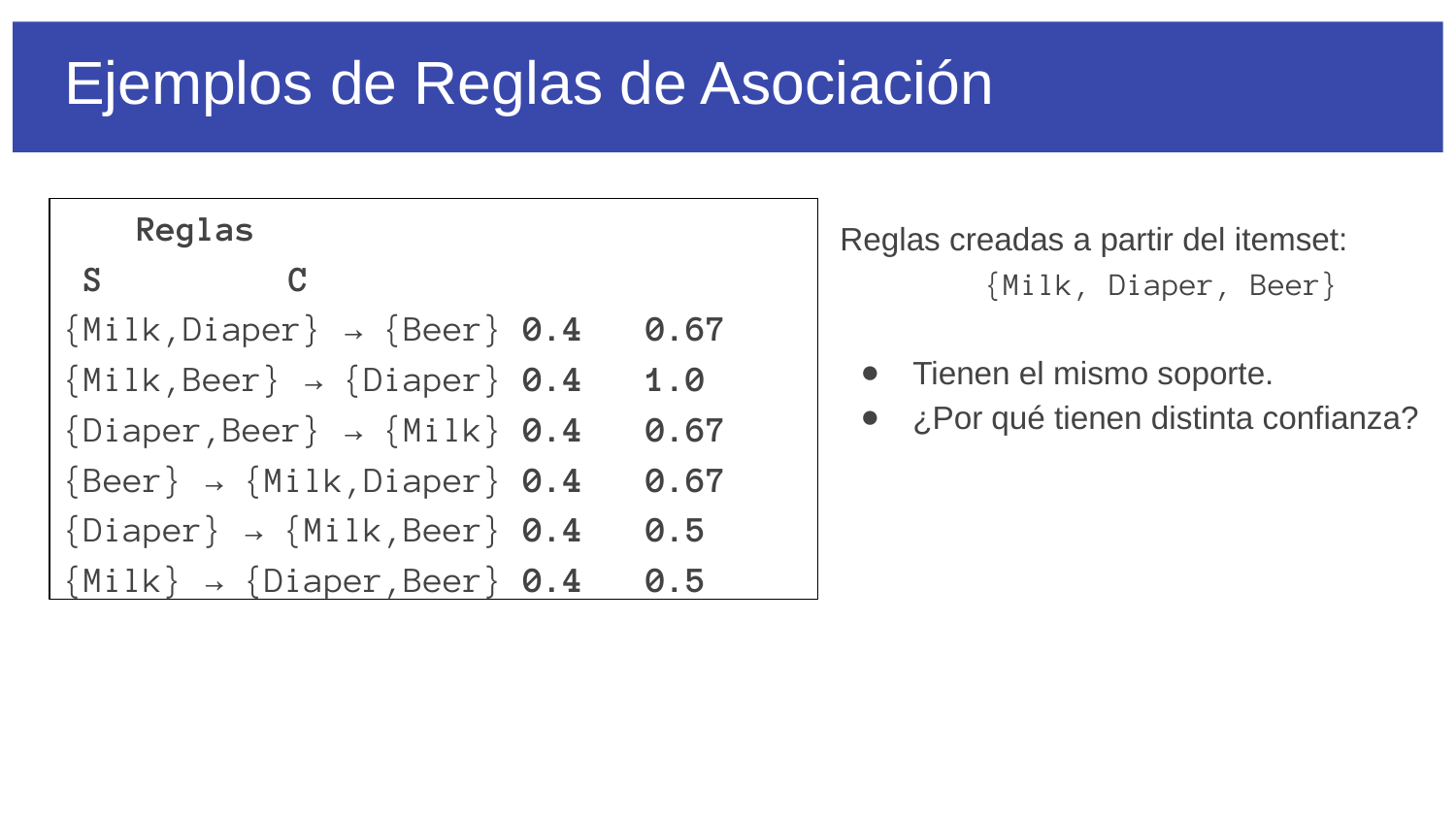

# Ejemplos de Reglas de Asociación
Reglas			 	  S	    C
{Milk,Diaper} → {Beer} 0.4 	0.67
{Milk,Beer} → {Diaper} 0.4 	1.0
{Diaper,Beer} → {Milk} 0.4 	0.67
{Beer} → {Milk,Diaper} 0.4 	0.67
{Diaper} → {Milk,Beer} 0.4 	0.5
{Milk} → {Diaper,Beer} 0.4 	0.5
Reglas creadas a partir del itemset:
{Milk, Diaper, Beer}

Tienen el mismo soporte.
¿Por qué tienen distinta confianza?